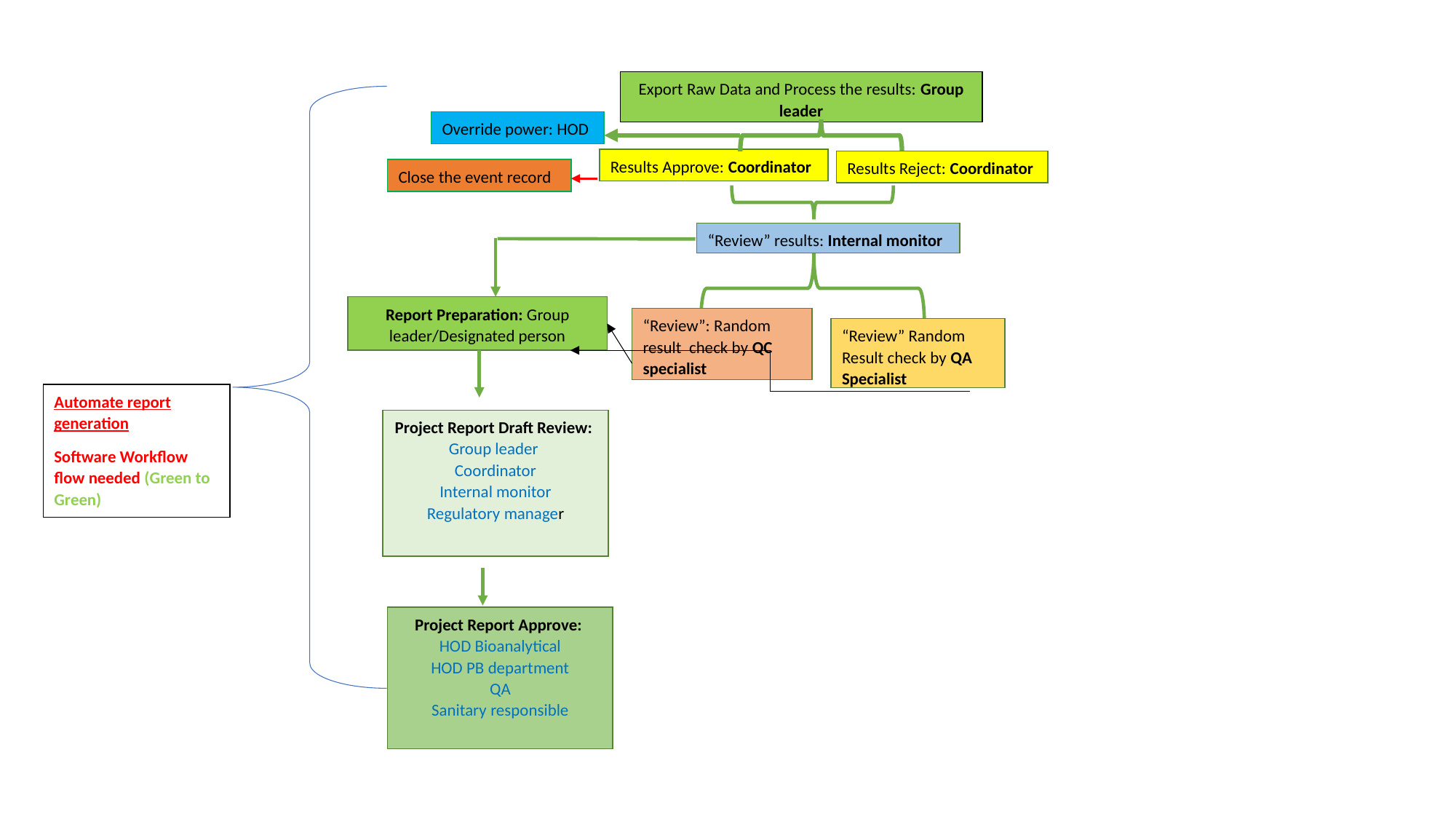

Export Raw Data and Process the results: Group leader

Override power: HOD

Results Approve: Coordinator
Results Reject: Coordinator
Close the event record

“Review” results: Internal monitor
Report Preparation: Group leader/Designated person
“Review”: Random result  check by QC specialist
“Review” Random Result check by QA Specialist
Automate report generation
Software Workflow flow needed (Green to Green)
Project Report Draft Review:
Group leader
Coordinator
Internal monitor
Regulatory manager

Project Report Approve:
HOD Bioanalytical
HOD PB department
QA
Sanitary responsible